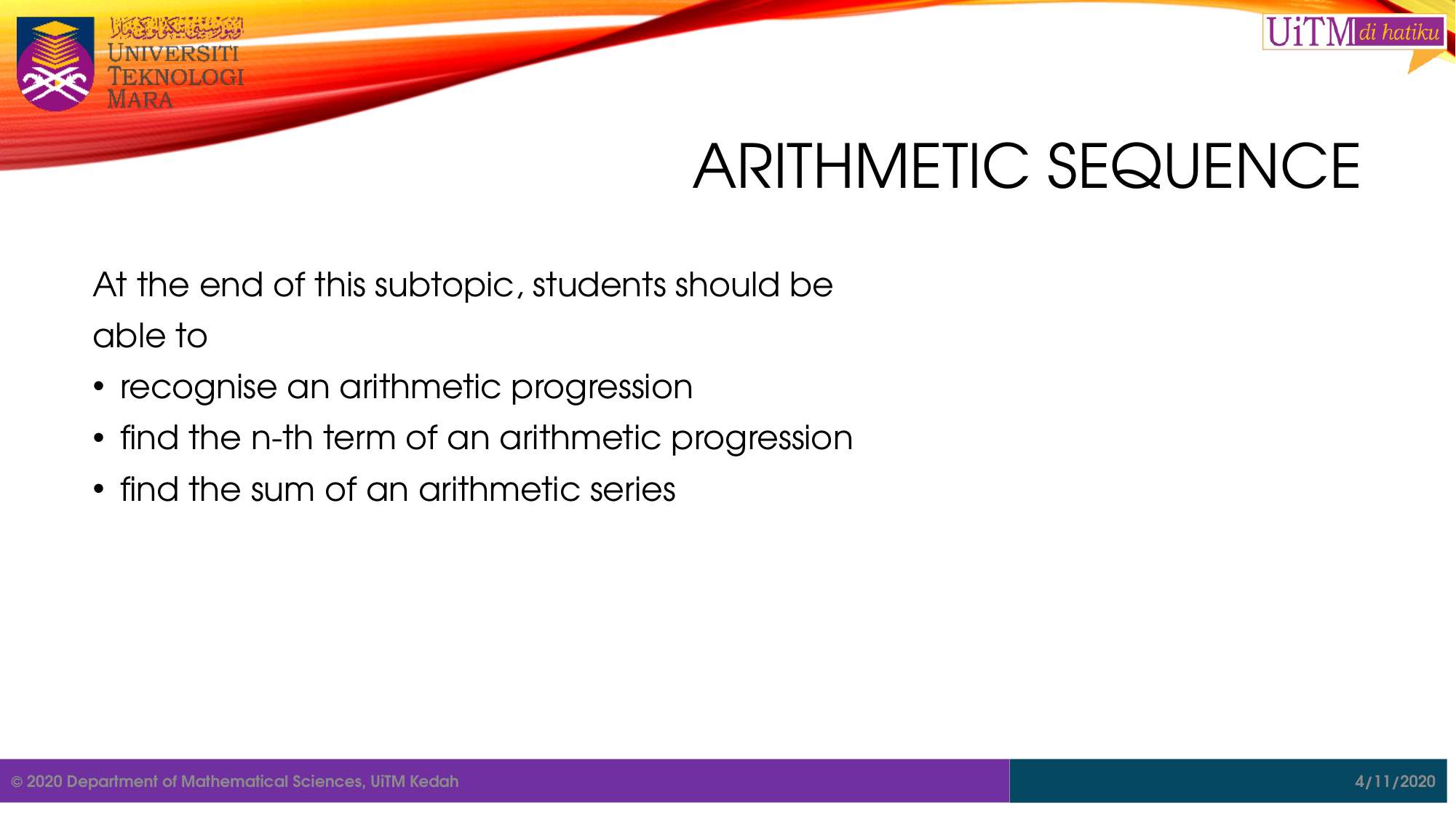

# ARITHMETIC SEQUENCE
At the end of this subtopic, students should be
able to
recognise an arithmetic progression
find the n-th term of an arithmetic progression
find the sum of an arithmetic series